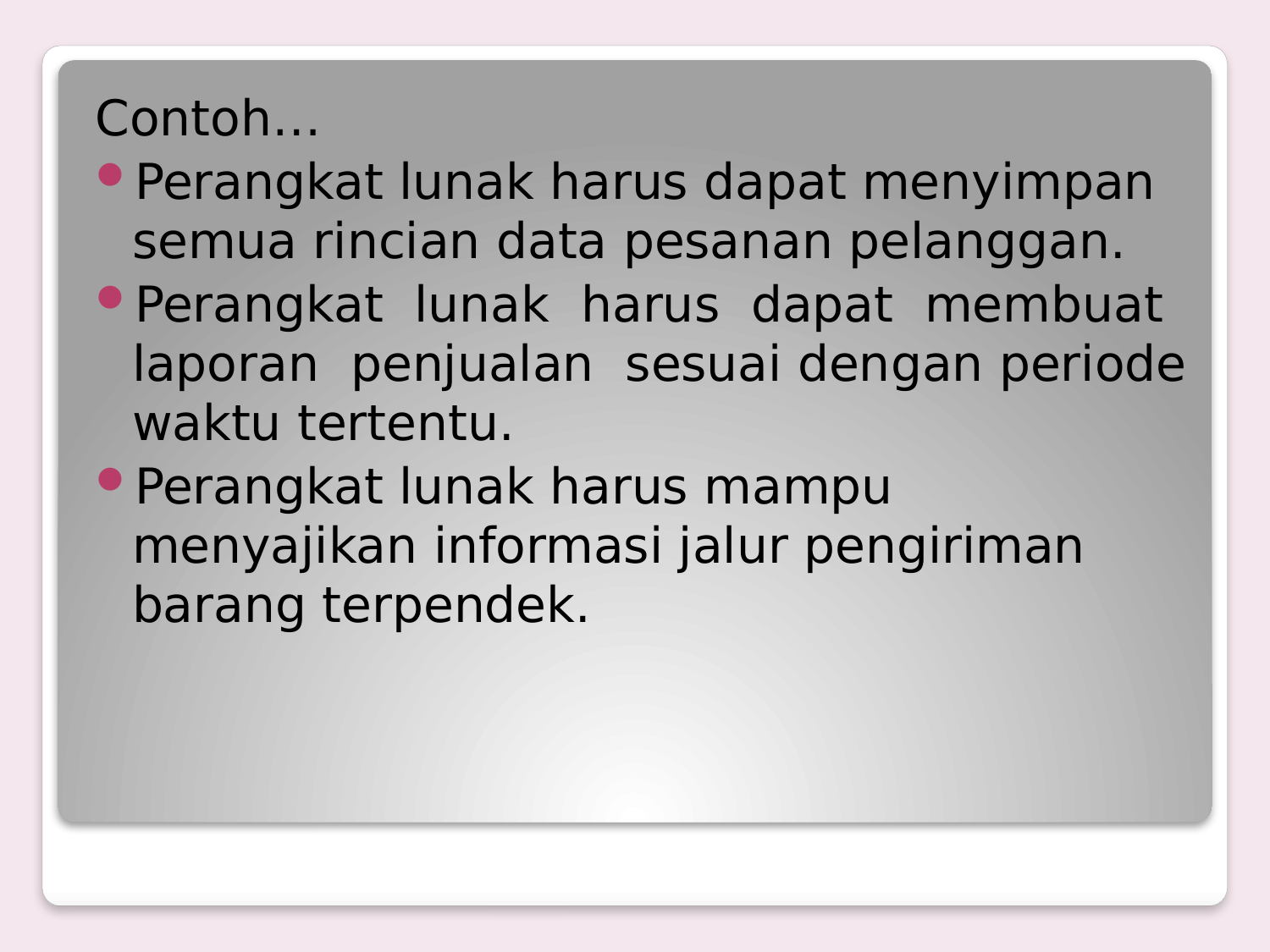

Contoh…
Perangkat lunak harus dapat menyimpan semua rincian data pesanan pelanggan.
Perangkat  lunak  harus  dapat  membuat  laporan  penjualan  sesuai dengan periode waktu tertentu.
Perangkat lunak harus mampu menyajikan informasi jalur pengiriman barang terpendek.

#